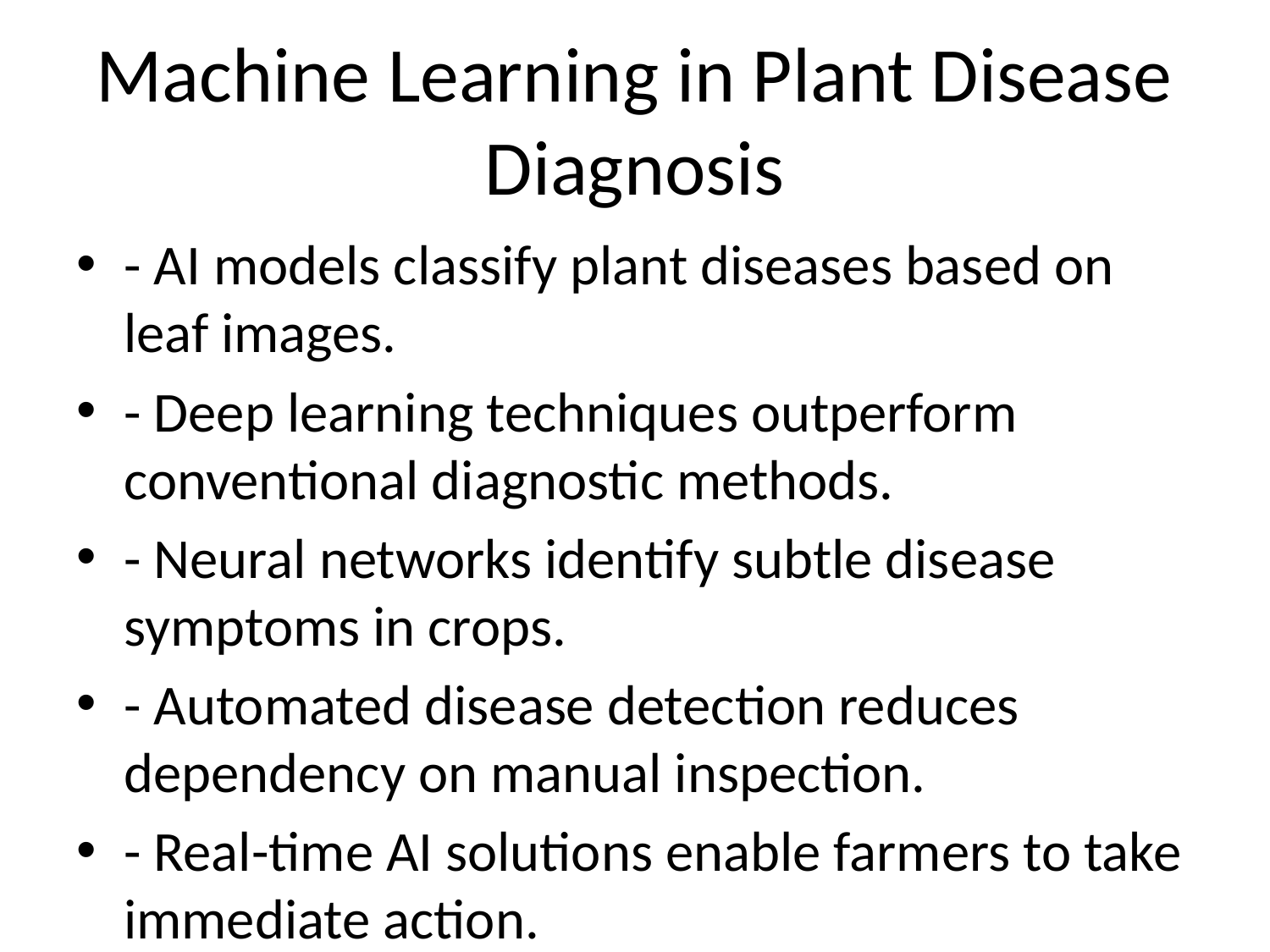

# Machine Learning in Plant Disease Diagnosis
- AI models classify plant diseases based on leaf images.
- Deep learning techniques outperform conventional diagnostic methods.
- Neural networks identify subtle disease symptoms in crops.
- Automated disease detection reduces dependency on manual inspection.
- Real-time AI solutions enable farmers to take immediate action.